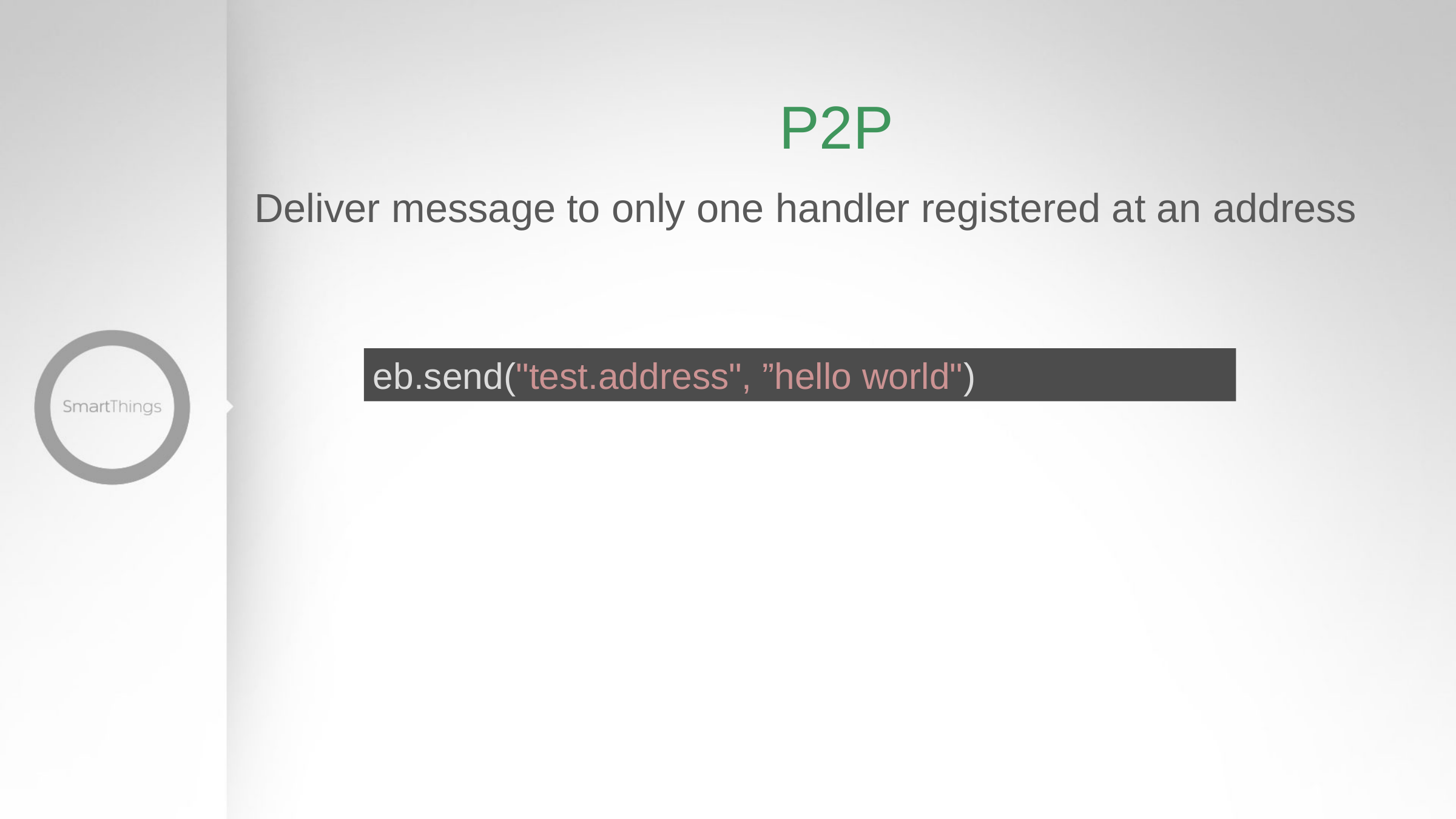

# P2P
Deliver message to only one handler registered at an address

eb.send("test.address", ”hello world")